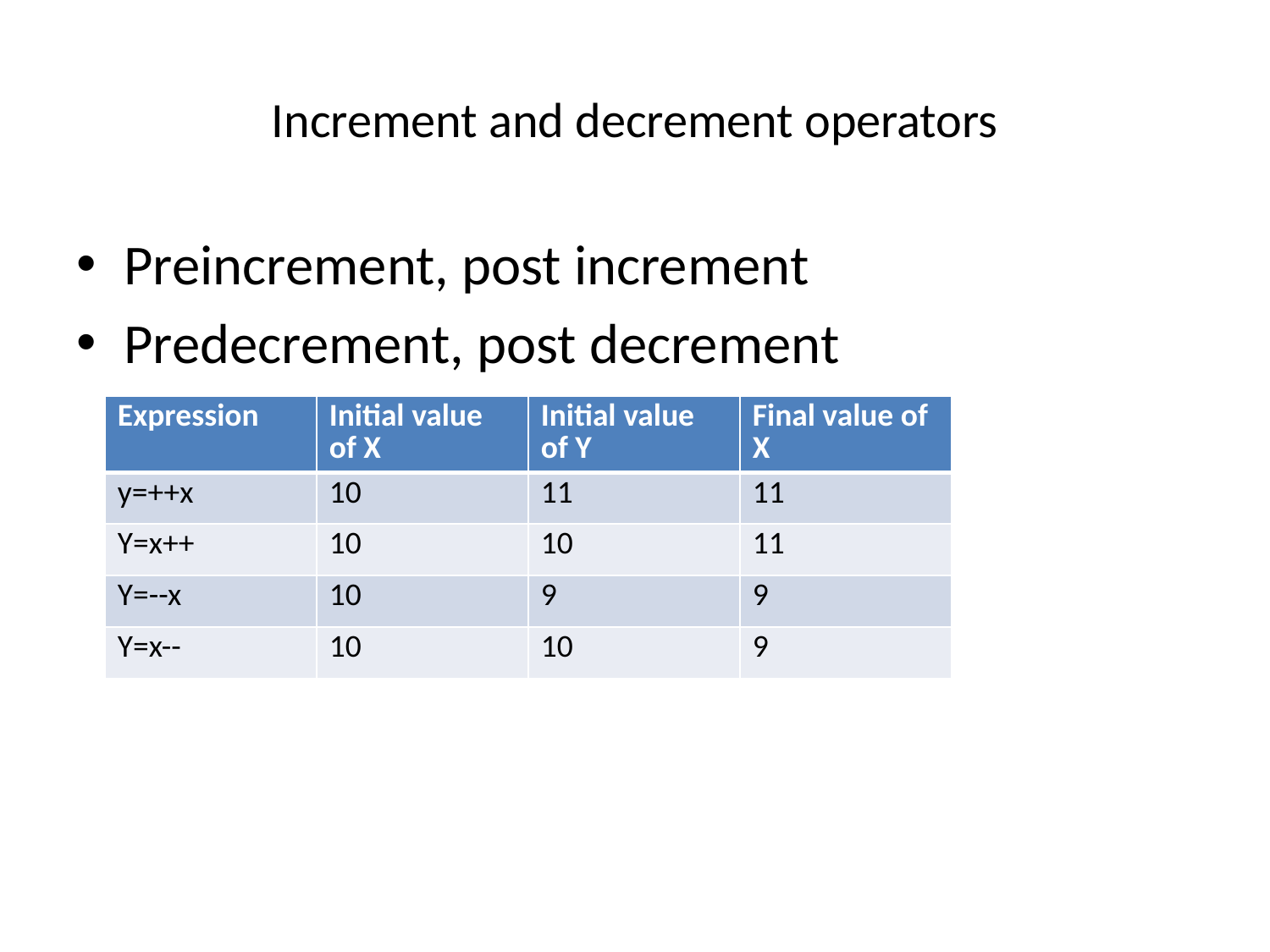

# Increment and decrement operators
Preincrement, post increment
Predecrement, post decrement

| Expression | Initial value of X | Initial value of Y | Final value of X |
| --- | --- | --- | --- |
| y=++x | 10 | 11 | 11 |
| Y=x++ | 10 | 10 | 11 |
| Y=--x | 10 | 9 | 9 |
| Y=x-- | 10 | 10 | 9 |